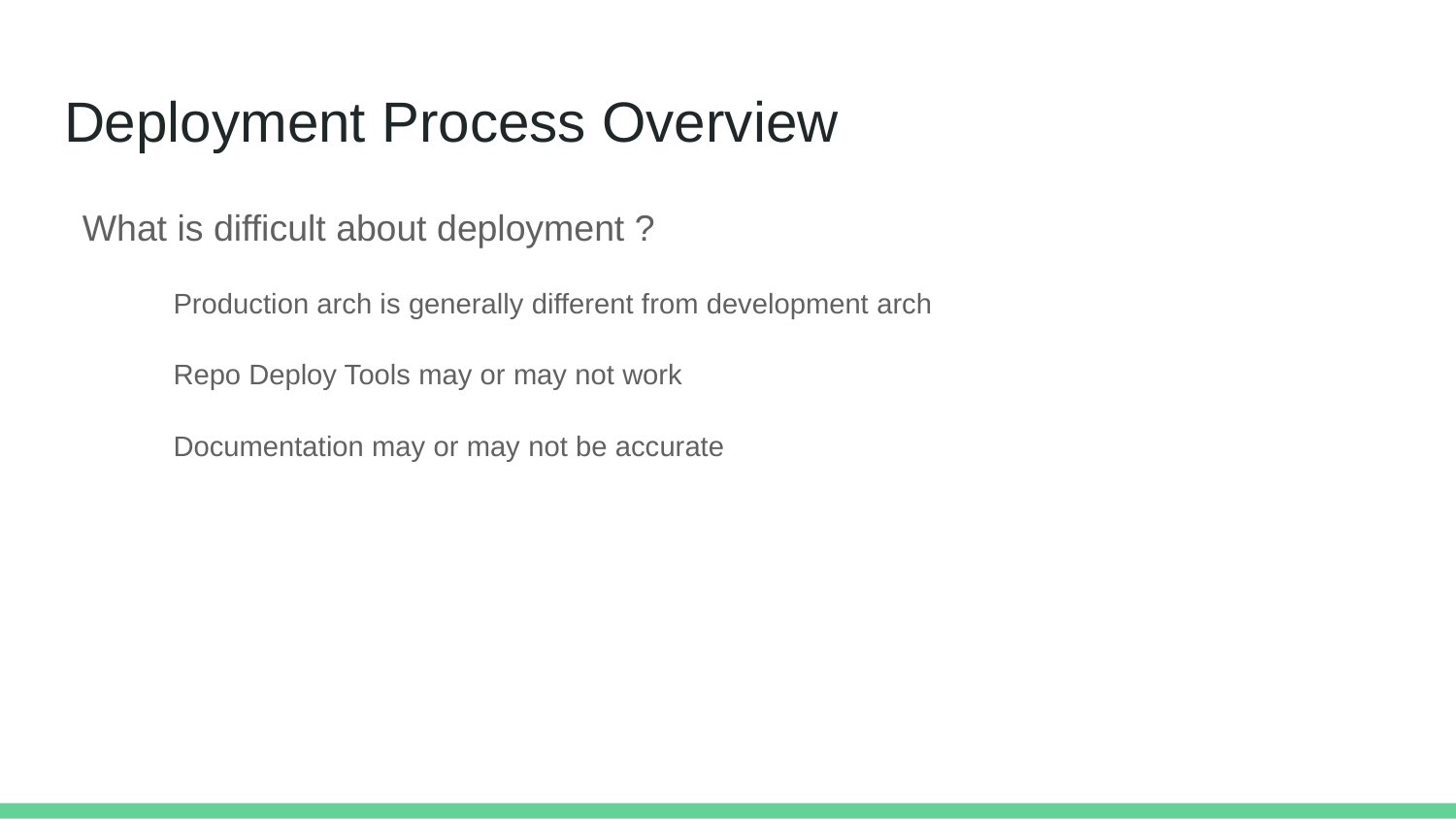

# Deployment Process Overview
What is difficult about deployment ?
Production arch is generally different from development arch
Repo Deploy Tools may or may not work
Documentation may or may not be accurate